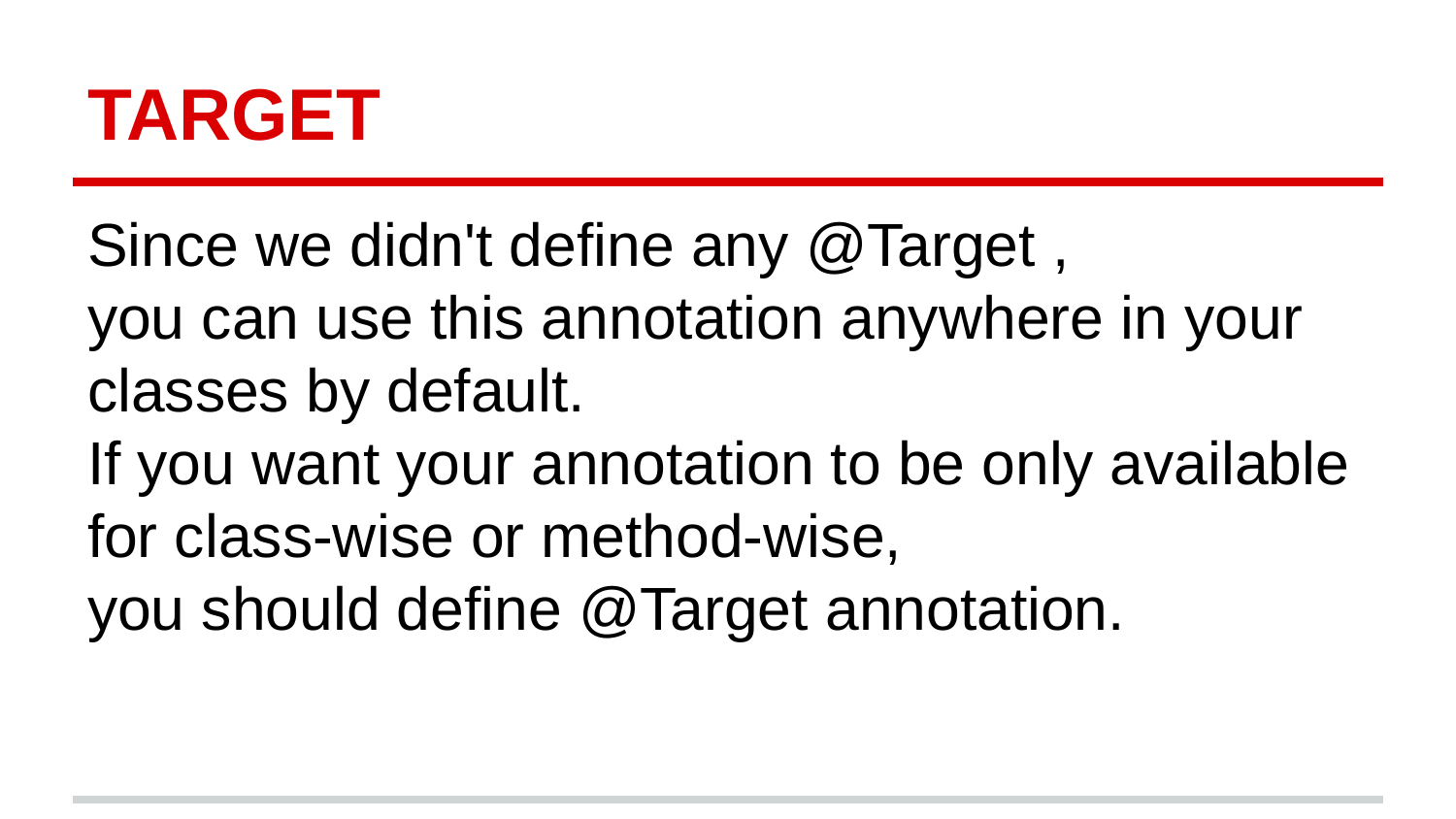

# TARGET
Since we didn't define any @Target ,
you can use this annotation anywhere in your classes by default.
If you want your annotation to be only available for class-wise or method-wise,
you should define @Target annotation.